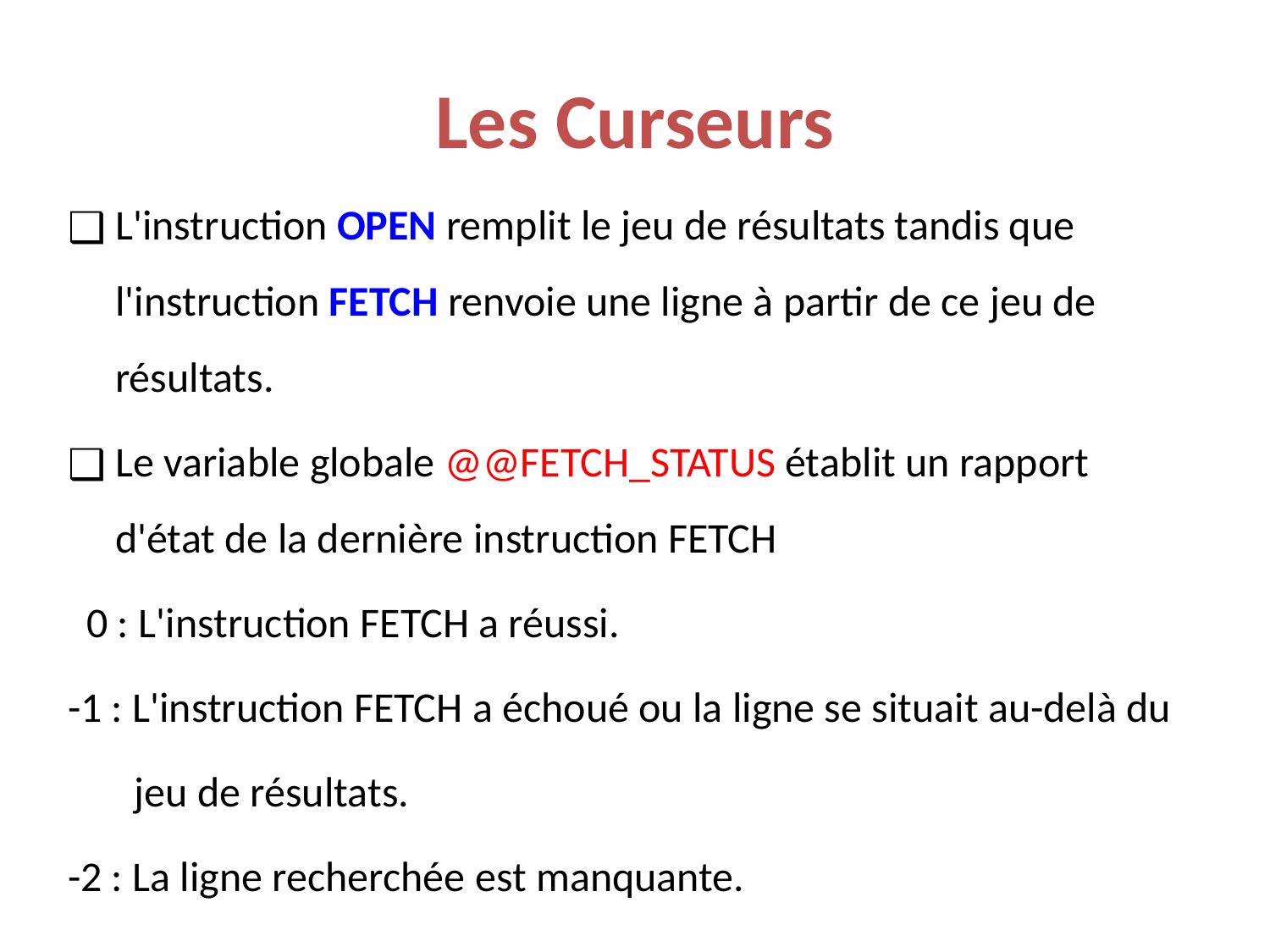

# Les Curseurs
L'instruction OPEN remplit le jeu de résultats tandis que l'instruction FETCH renvoie une ligne à partir de ce jeu de résultats.
Le variable globale @@FETCH_STATUS établit un rapport d'état de la dernière instruction FETCH
  0 : L'instruction FETCH a réussi.
-1 : L'instruction FETCH a échoué ou la ligne se situait au-delà du
       jeu de résultats.
-2 : La ligne recherchée est manquante.